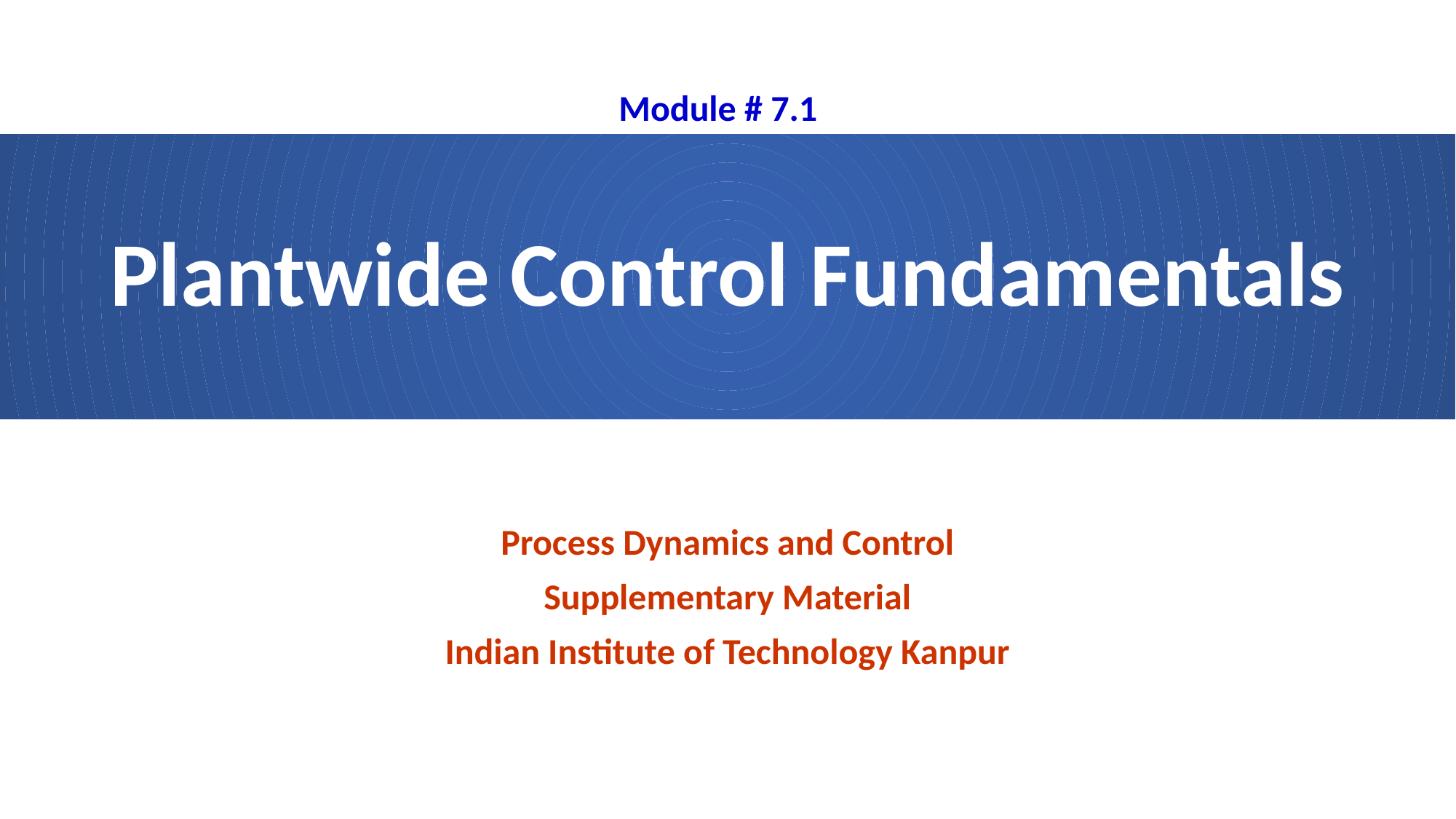

Module # 7.1
# Plantwide Control Fundamentals
Process Dynamics and Control
Supplementary Material
Indian Institute of Technology Kanpur